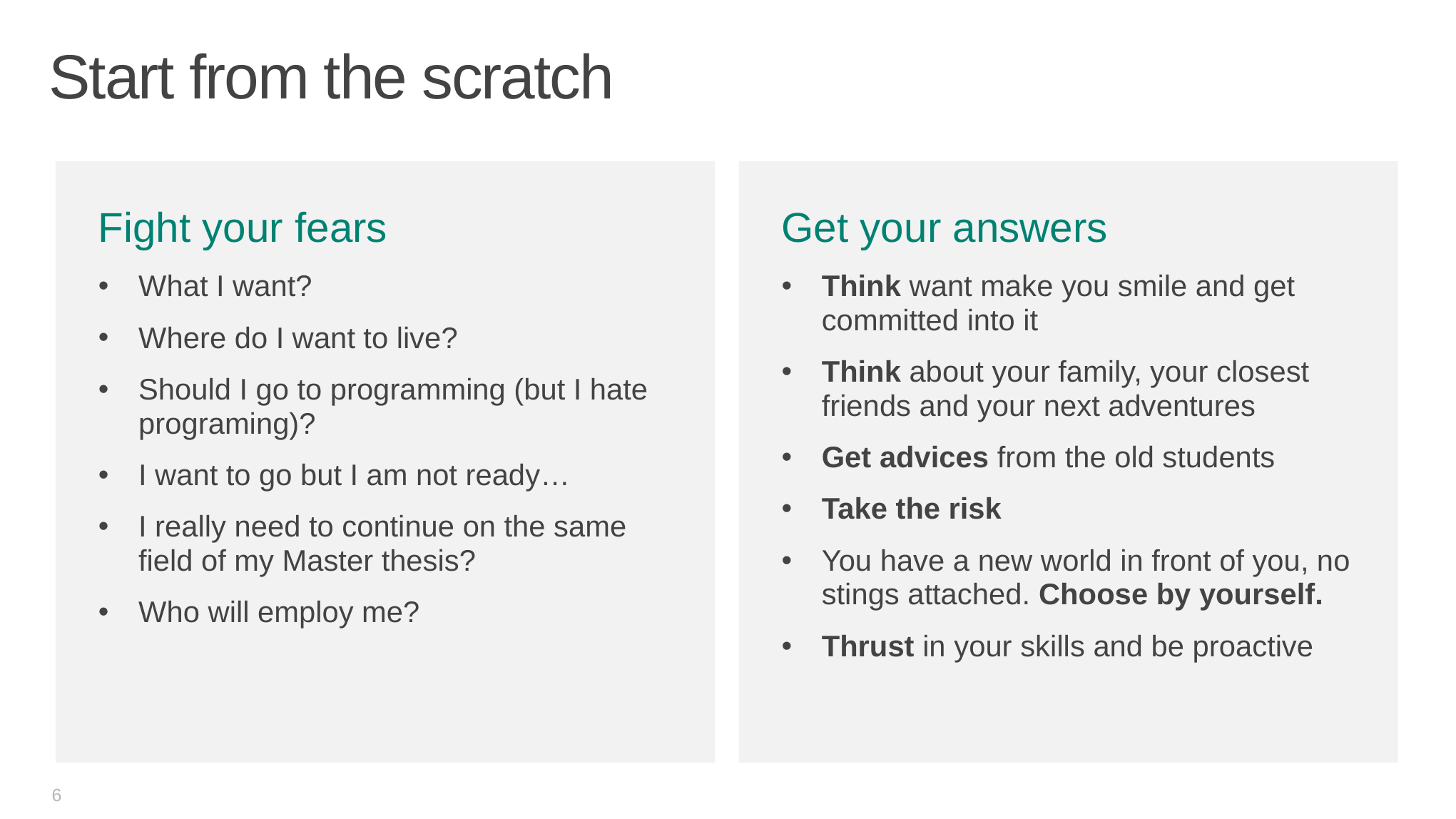

# Start from the scratch
Fight your fears
What I want?
Where do I want to live?
Should I go to programming (but I hate programing)?
I want to go but I am not ready…
I really need to continue on the same field of my Master thesis?
Who will employ me?

Get your answers
Think want make you smile and get committed into it
Think about your family, your closest friends and your next adventures
Get advices from the old students
Take the risk
You have a new world in front of you, no stings attached. Choose by yourself.
Thrust in your skills and be proactive

6